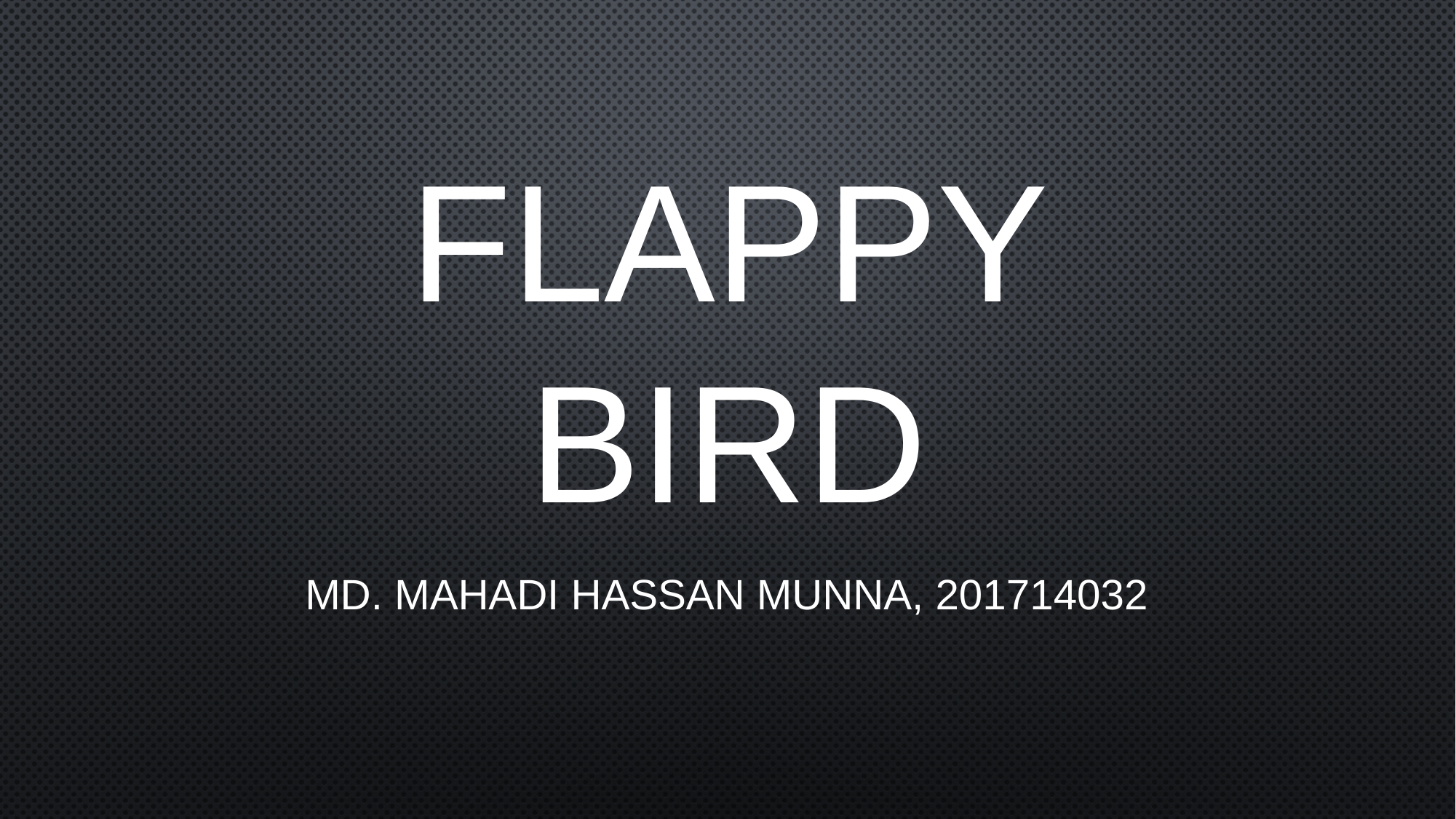

# Flappy Bird
Md. Mahadi Hassan Munna, 201714032